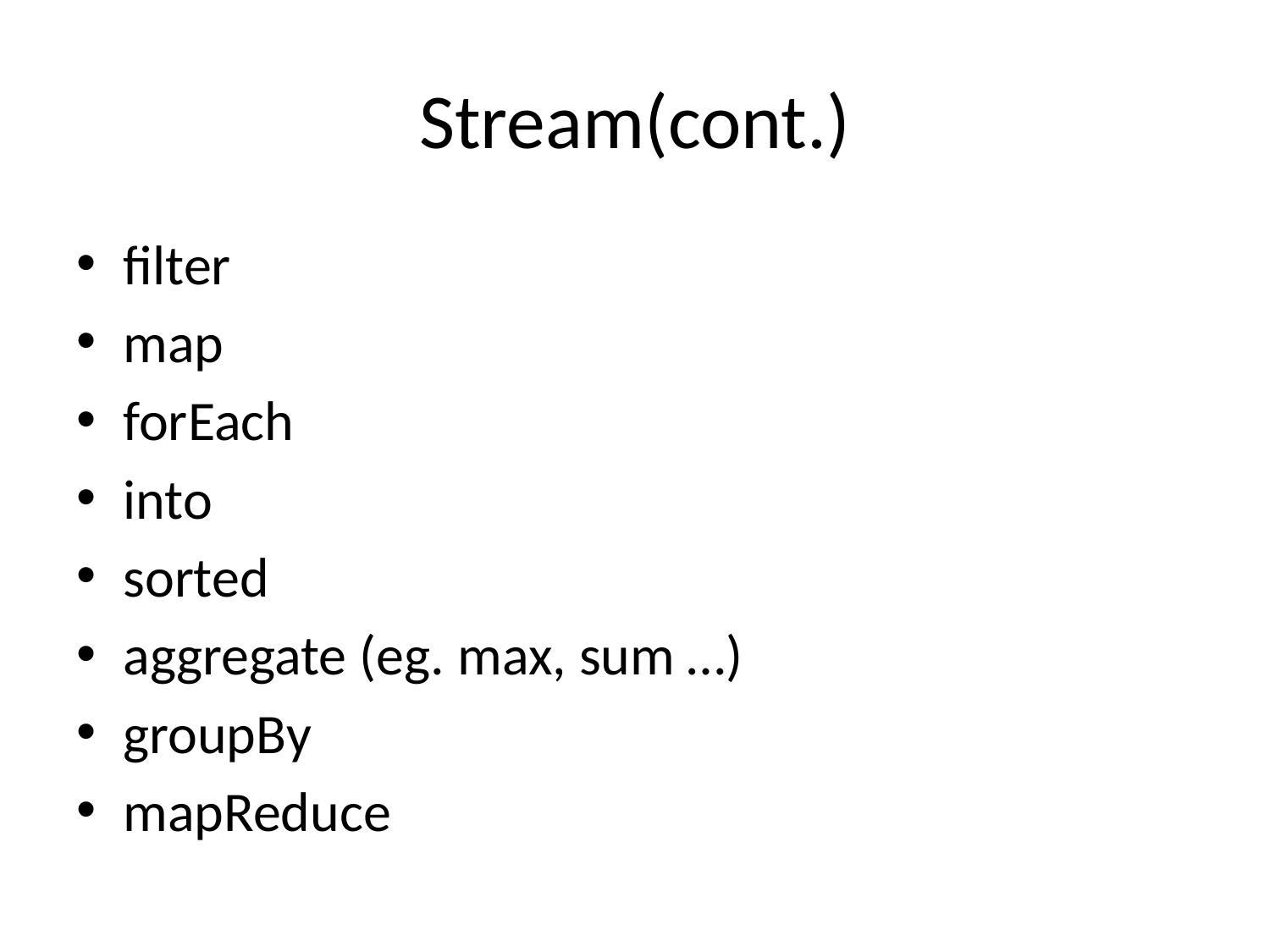

# Stream(cont.)
filter
map
forEach
into
sorted
aggregate (eg. max, sum …)
groupBy
mapReduce